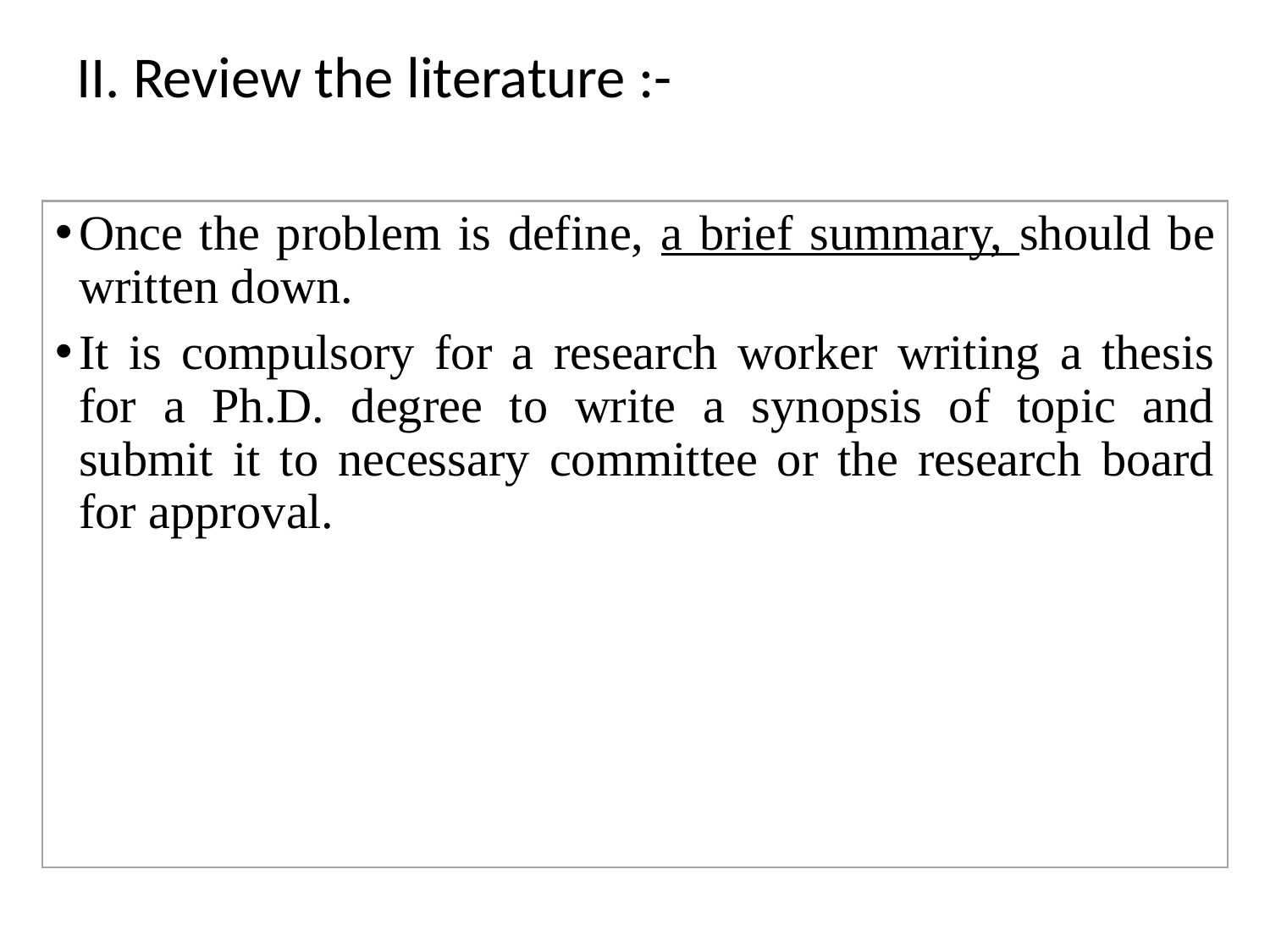

# II. Review the literature :-
Once the problem is define, a brief summary, should be written down.
It is compulsory for a research worker writing a thesis for a Ph.D. degree to write a synopsis of topic and submit it to necessary committee or the research board for approval.